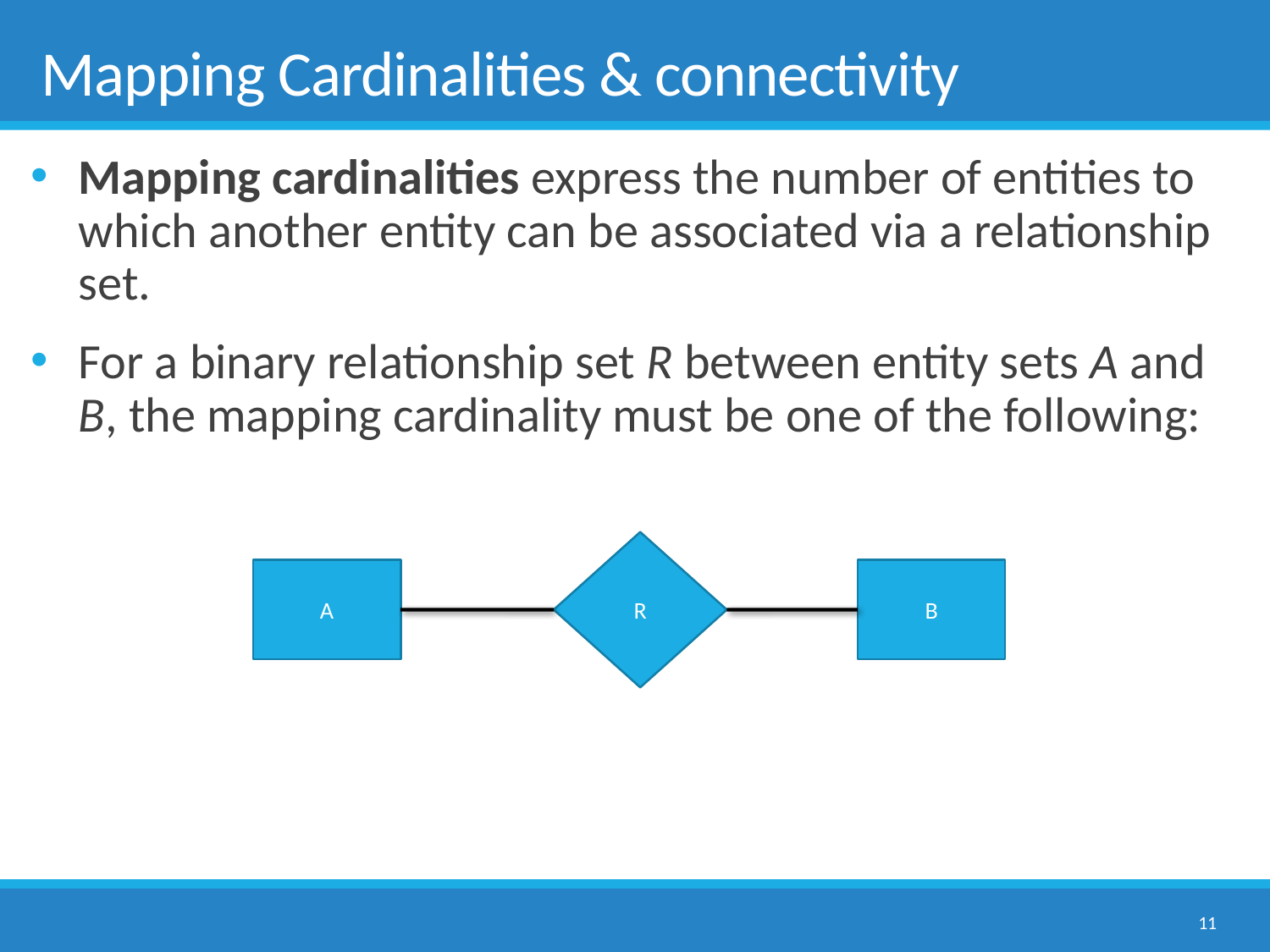

# Mapping Cardinalities & connectivity
Mapping cardinalities express the number of entities to which another entity can be associated via a relationship set.
For a binary relationship set R between entity sets A and B, the mapping cardinality must be one of the following:
R
A
B
11